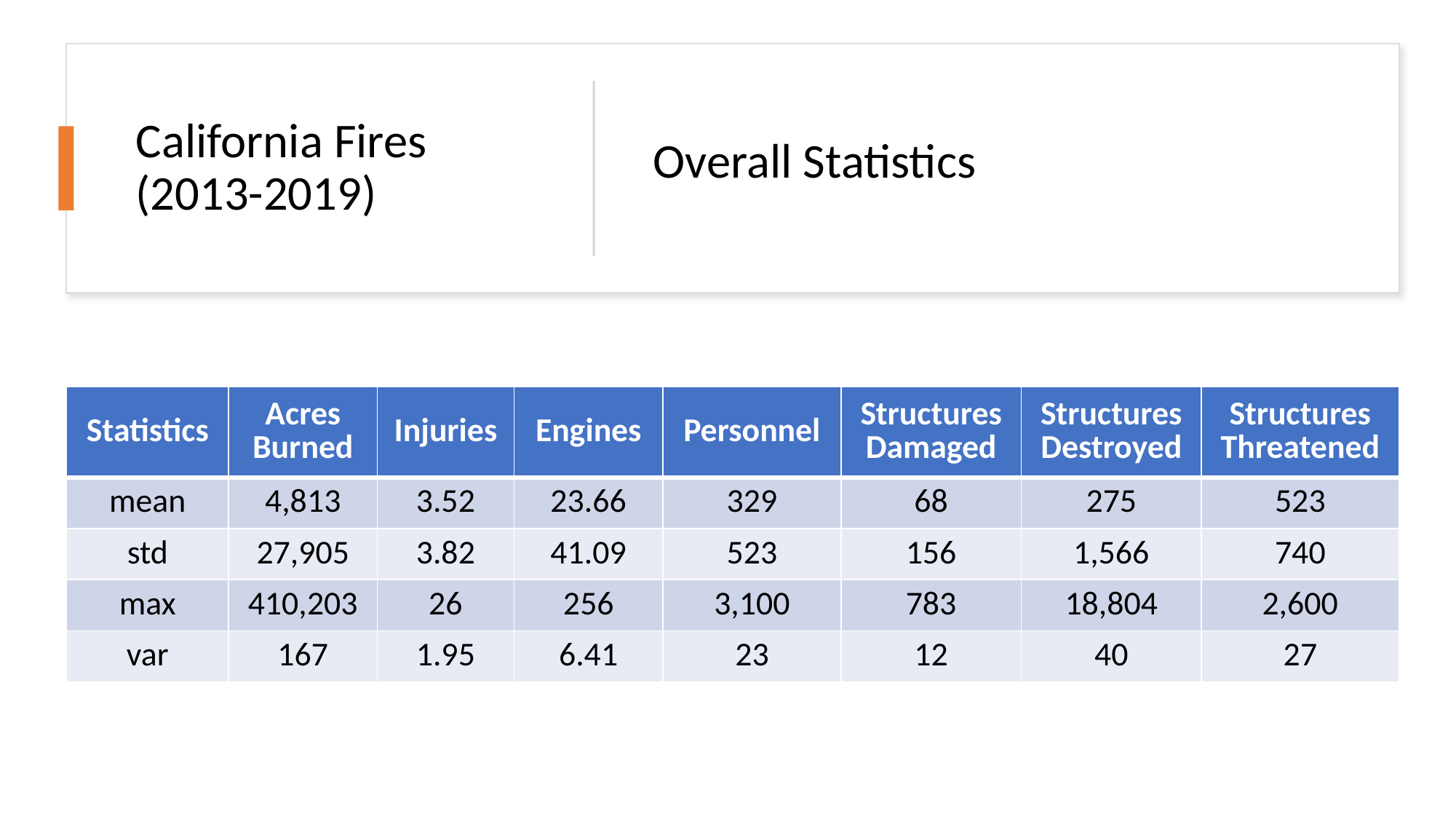

Overall Statistics
# California Fires (2013-2019)

| Statistics | Acres Burned | Injuries | Engines | Personnel | Structures Damaged | Structures Destroyed | Structures Threatened |
| --- | --- | --- | --- | --- | --- | --- | --- |
| mean | 4,813 | 3.52 | 23.66 | 329 | 68 | 275 | 523 |
| std | 27,905 | 3.82 | 41.09 | 523 | 156 | 1,566 | 740 |
| max | 410,203 | 26 | 256 | 3,100 | 783 | 18,804 | 2,600 |
| var | 167 | 1.95 | 6.41 | 23 | 12 | 40 | 27 |